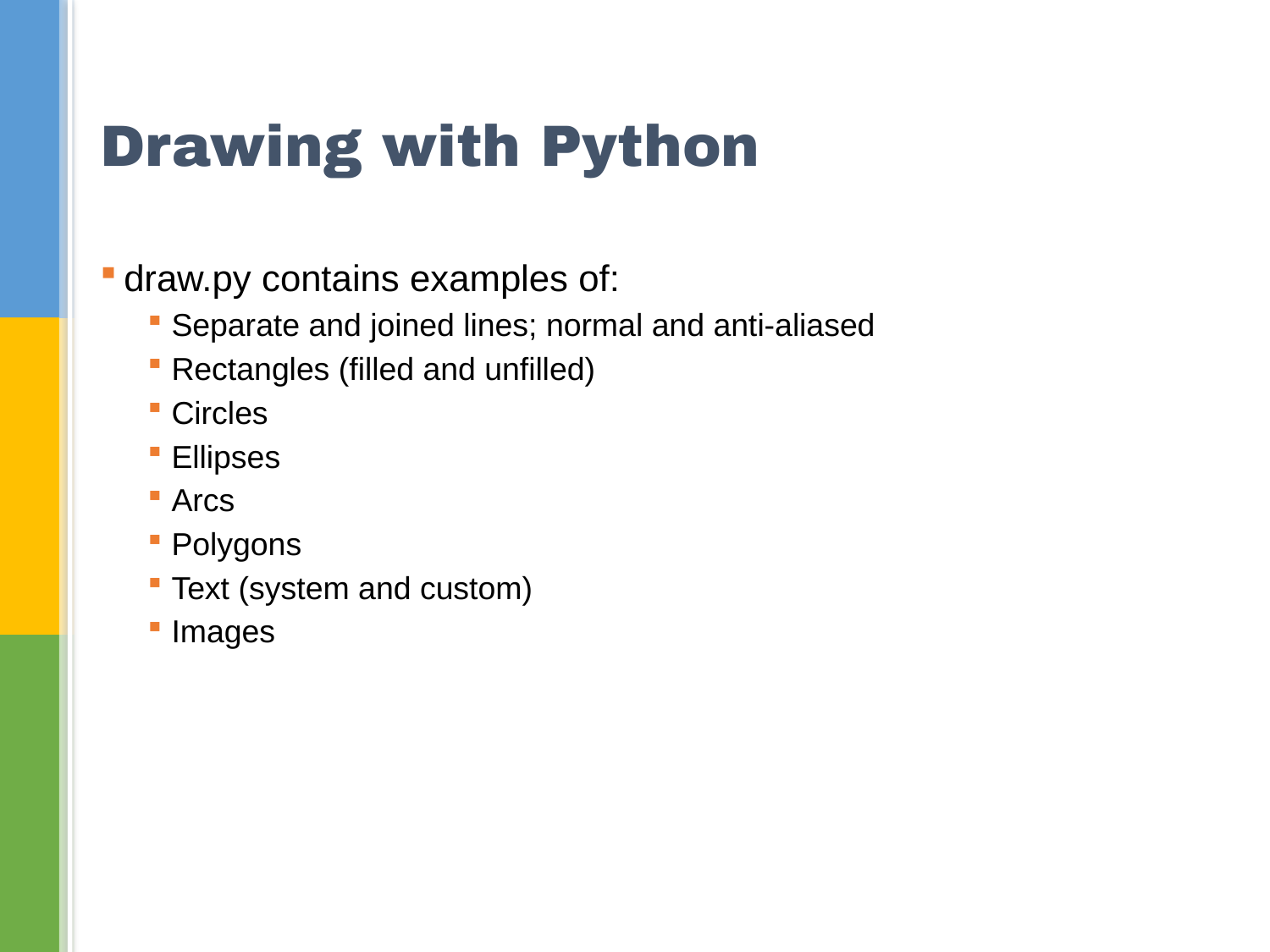

# Drawing with Python
draw.py contains examples of:
Separate and joined lines; normal and anti-aliased
Rectangles (filled and unfilled)
Circles
Ellipses
Arcs
Polygons
Text (system and custom)
Images